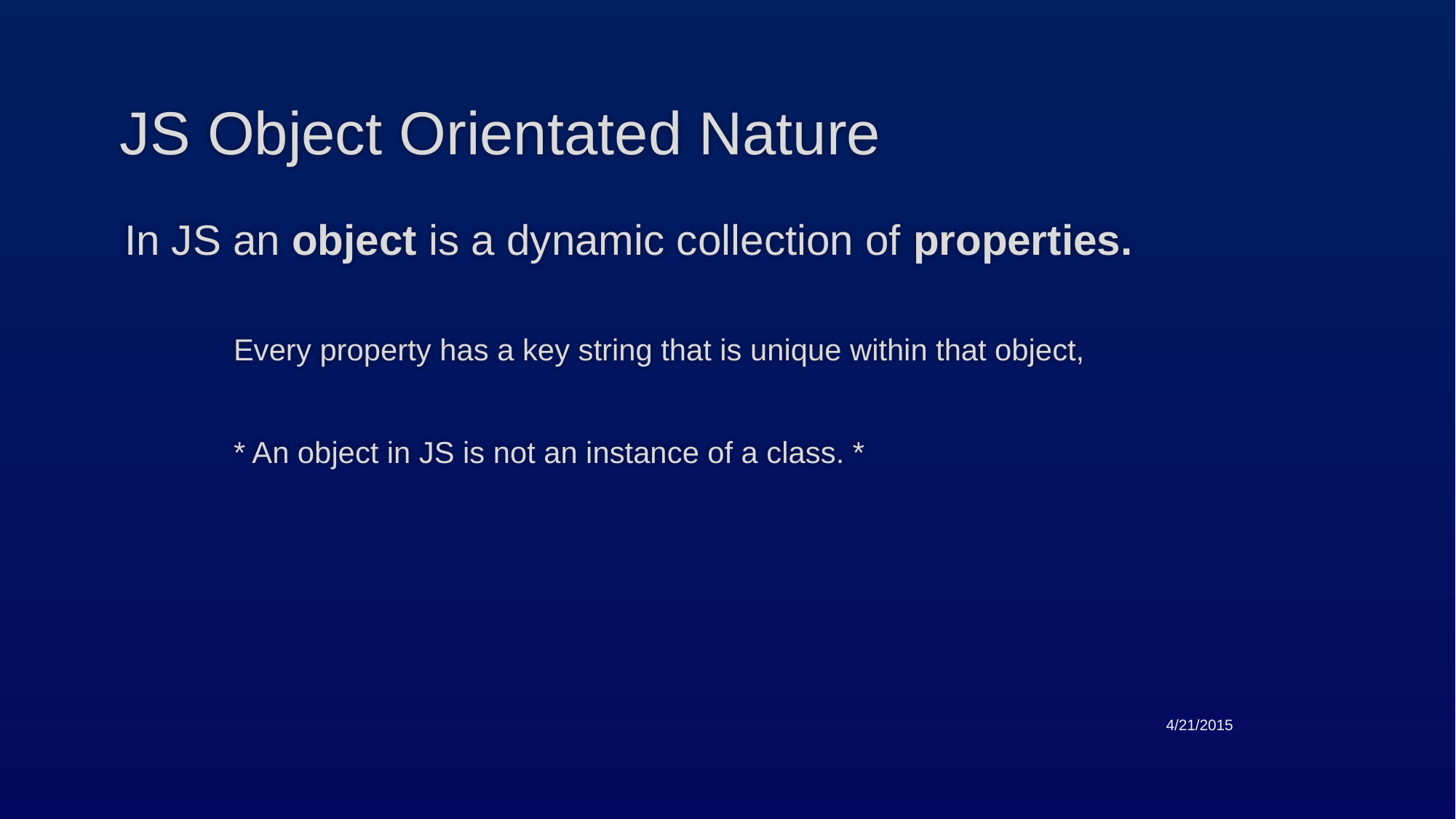

# JS Object Orientated Nature
In JS an object is a dynamic collection of properties.

	Every property has a key string that is unique within that object,

	* An object in JS is not an instance of a class. *
4/21/2015